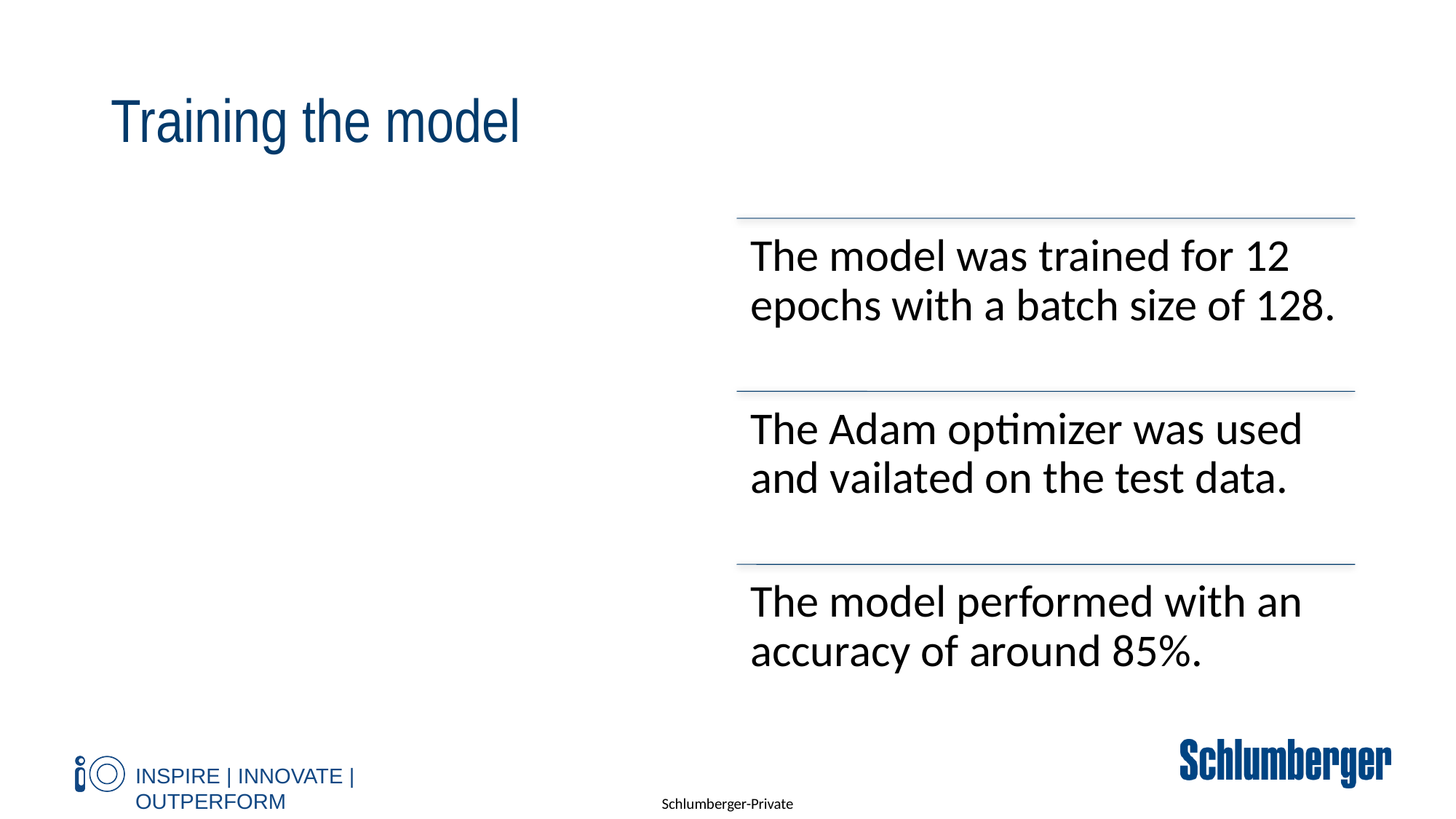

# Training the model
The model was trained for 12 epochs with a batch size of 128.
The Adam optimizer was used and vailated on the test data.
The model performed with an accuracy of around 85%.
.